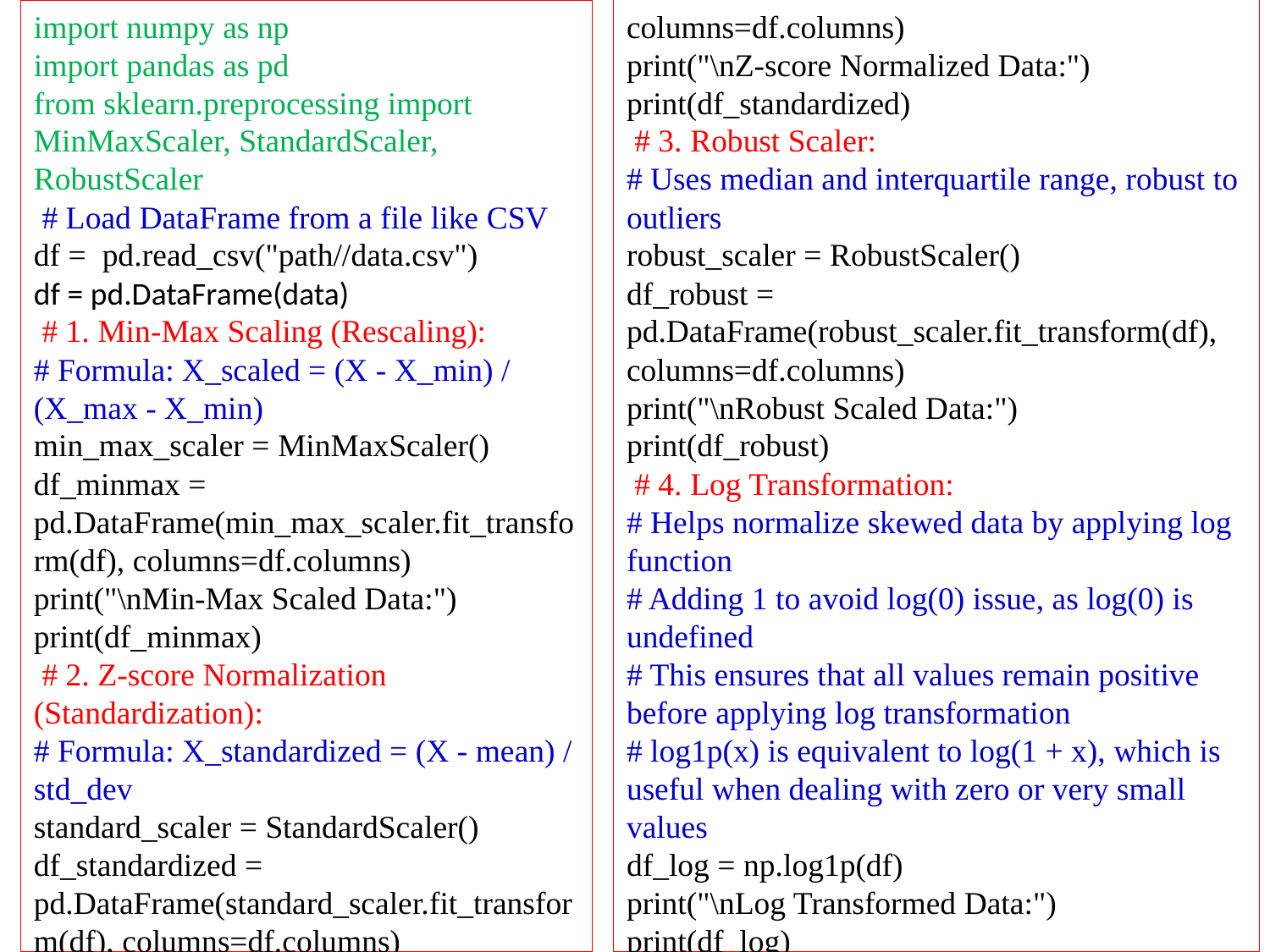

import numpy as np
import pandas as pd
from sklearn.preprocessing import MinMaxScaler, StandardScaler, RobustScaler
 # Load DataFrame from a file like CSV
df =  pd.read_csv("path//data.csv")
df = pd.DataFrame(data)
 # 1. Min-Max Scaling (Rescaling):
# Formula: X_scaled = (X - X_min) / (X_max - X_min)
min_max_scaler = MinMaxScaler()
df_minmax = pd.DataFrame(min_max_scaler.fit_transform(df), columns=df.columns)
print("\nMin-Max Scaled Data:")
print(df_minmax)
 # 2. Z-score Normalization (Standardization):
# Formula: X_standardized = (X - mean) / std_dev
standard_scaler = StandardScaler()
df_standardized = pd.DataFrame(standard_scaler.fit_transform(df), columns=df.columns)
columns=df.columns)
print("\nZ-score Normalized Data:")
print(df_standardized)
 # 3. Robust Scaler:
# Uses median and interquartile range, robust to outliers
robust_scaler = RobustScaler()
df_robust = pd.DataFrame(robust_scaler.fit_transform(df), columns=df.columns)
print("\nRobust Scaled Data:")
print(df_robust)
 # 4. Log Transformation:
# Helps normalize skewed data by applying log function
# Adding 1 to avoid log(0) issue, as log(0) is undefined
# This ensures that all values remain positive before applying log transformation
# log1p(x) is equivalent to log(1 + x), which is useful when dealing with zero or very small values
df_log = np.log1p(df)
print("\nLog Transformed Data:")
print(df_log)